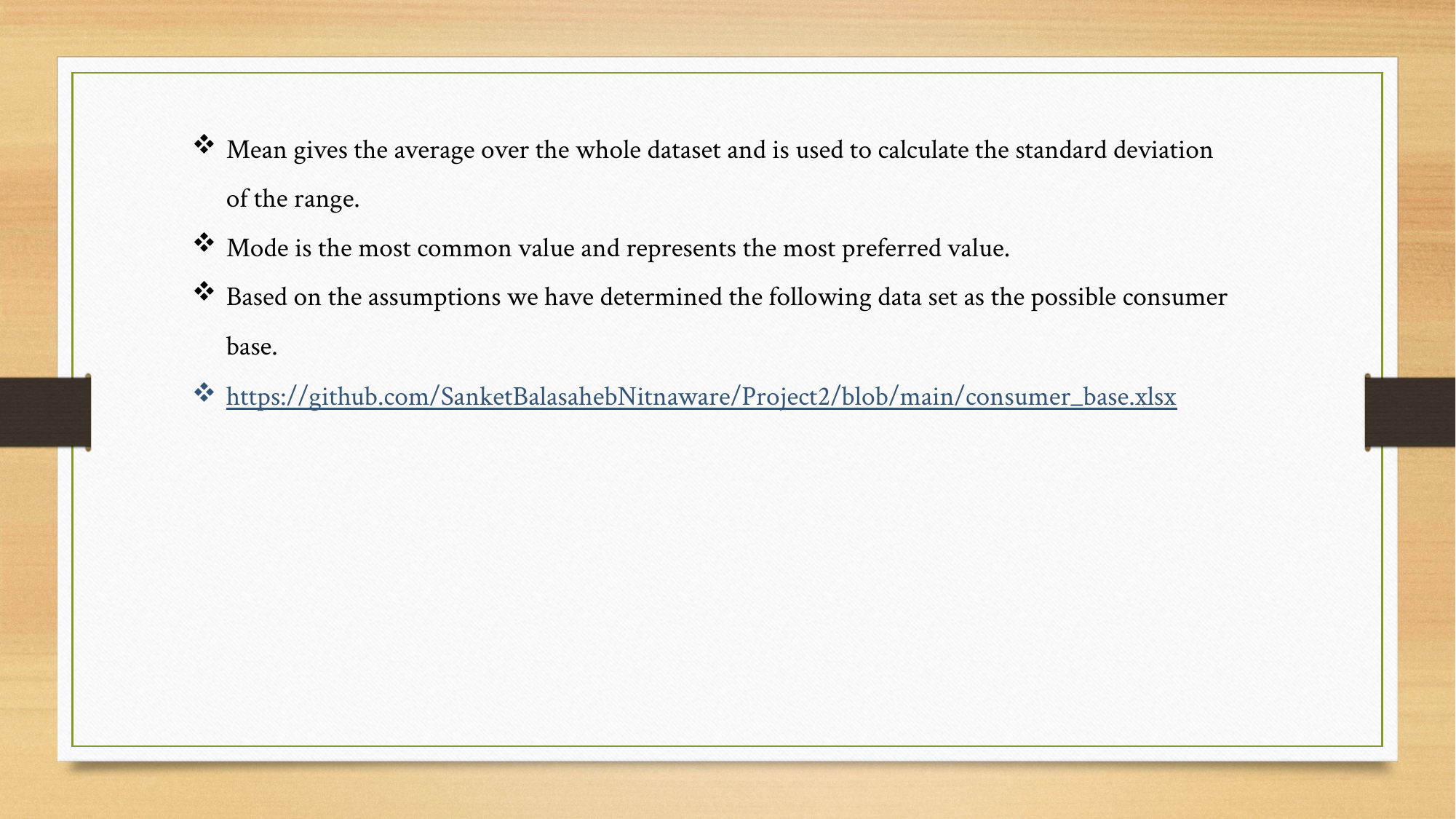

Mean gives the average over the whole dataset and is used to calculate the standard deviation of the range.
Mode is the most common value and represents the most preferred value.
Based on the assumptions we have determined the following data set as the possible consumer base.
https://github.com/SanketBalasahebNitnaware/Project2/blob/main/consumer_base.xlsx